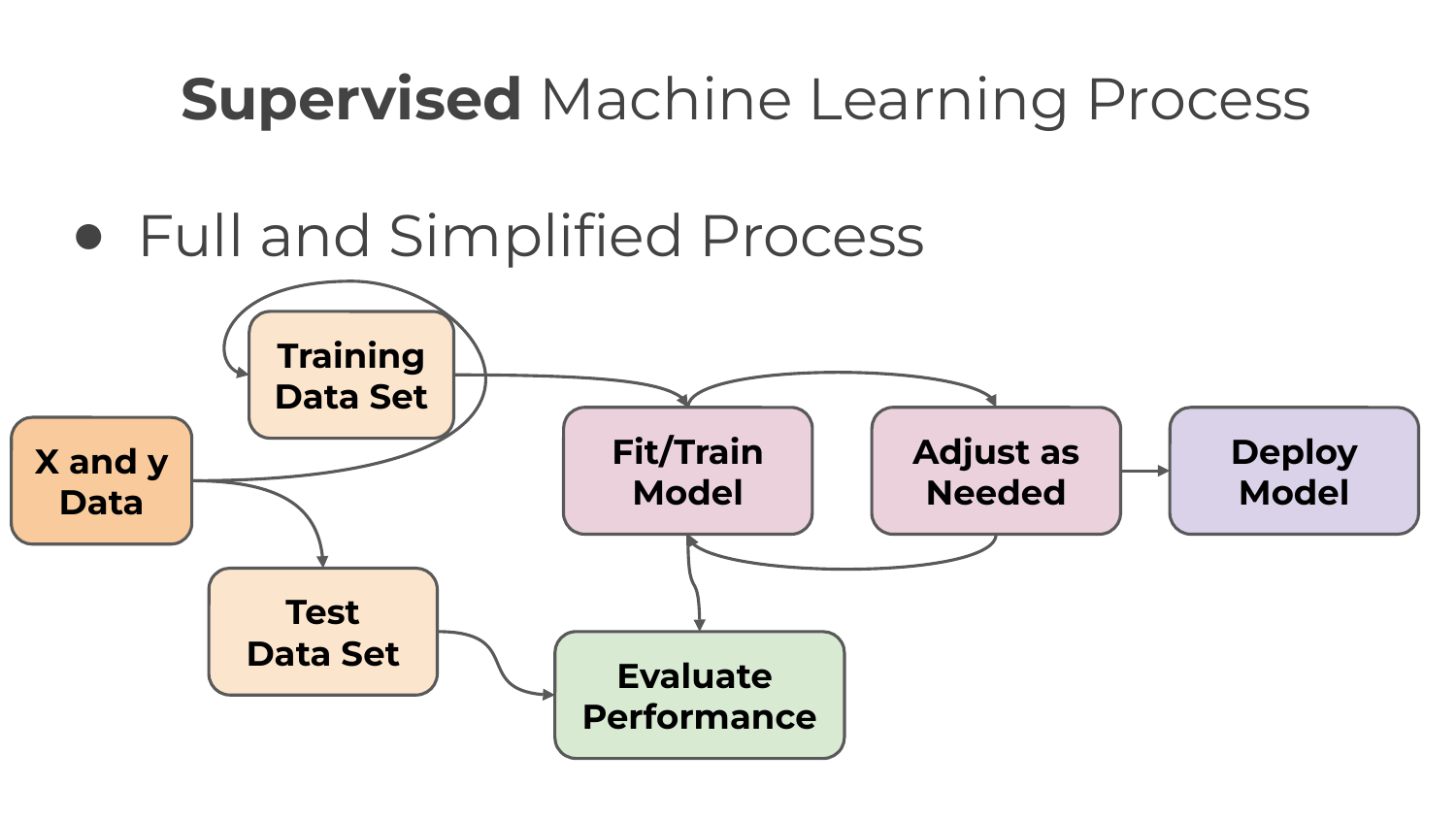

# Supervised Machine Learning Process
Full and Simplified Process
Training Data Set
Fit/Train
Model
Adjust as Needed
Deploy
Model
X and y
Data
Test
Data Set
Evaluate
Performance